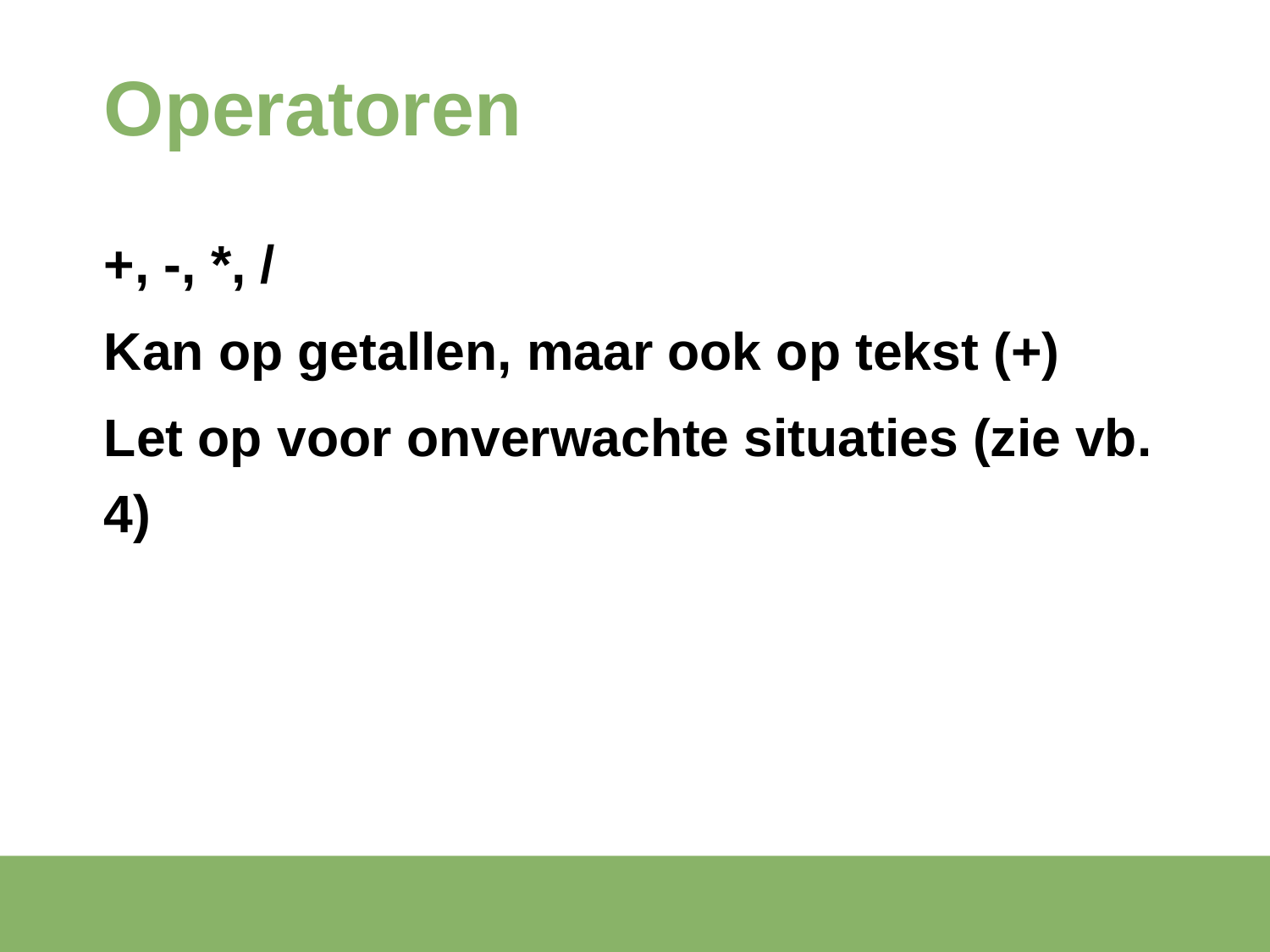

# Operatoren
+, -, *, /
Kan op getallen, maar ook op tekst (+)
Let op voor onverwachte situaties (zie vb. 4)